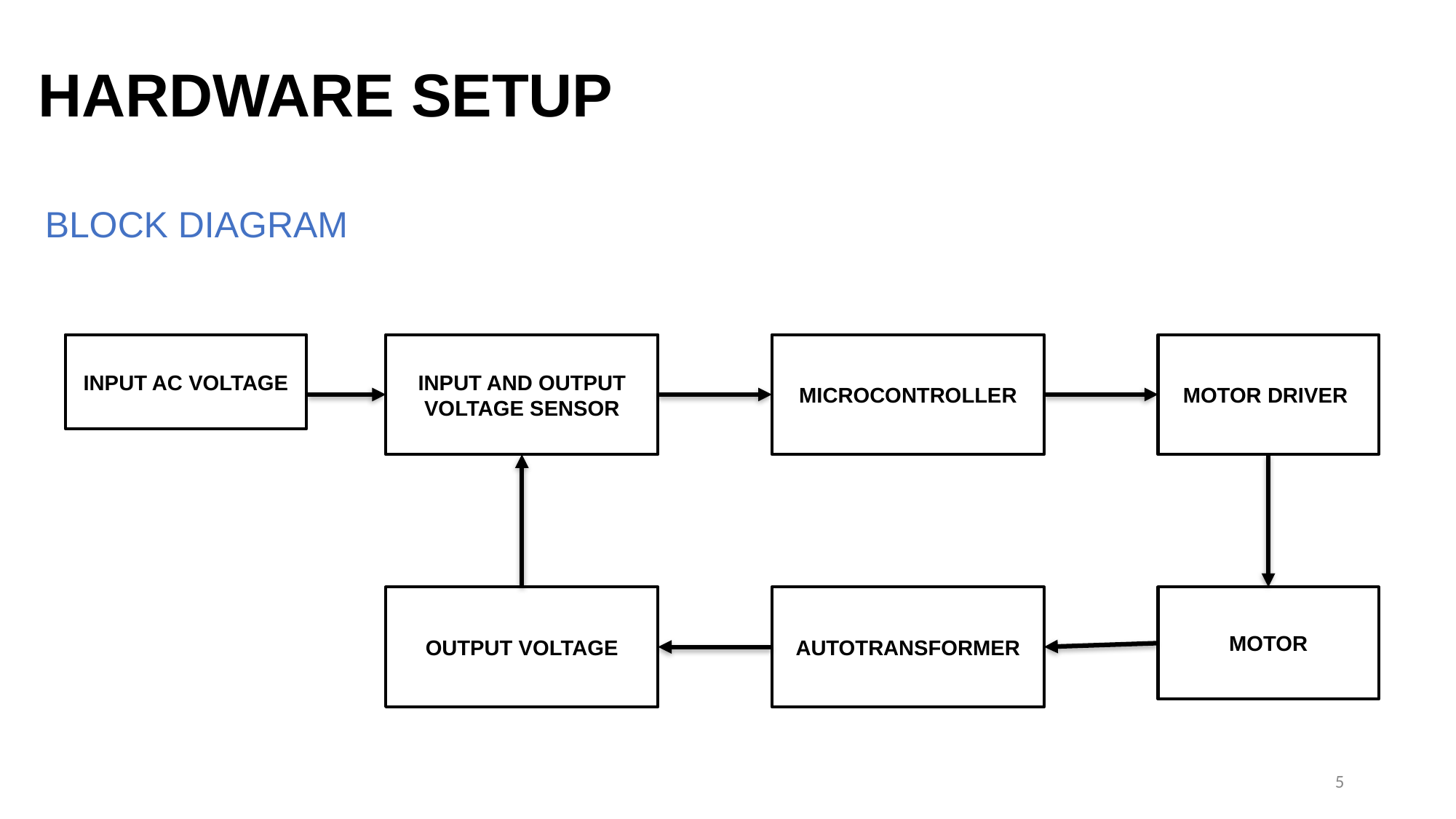

HARDWARE SETUP
BLOCK DIAGRAM
INPUT AC VOLTAGE
MOTOR DRIVER
INPUT AND OUTPUT VOLTAGE SENSOR
MICROCONTROLLER
OUTPUT VOLTAGE
AUTOTRANSFORMER
MOTOR
5